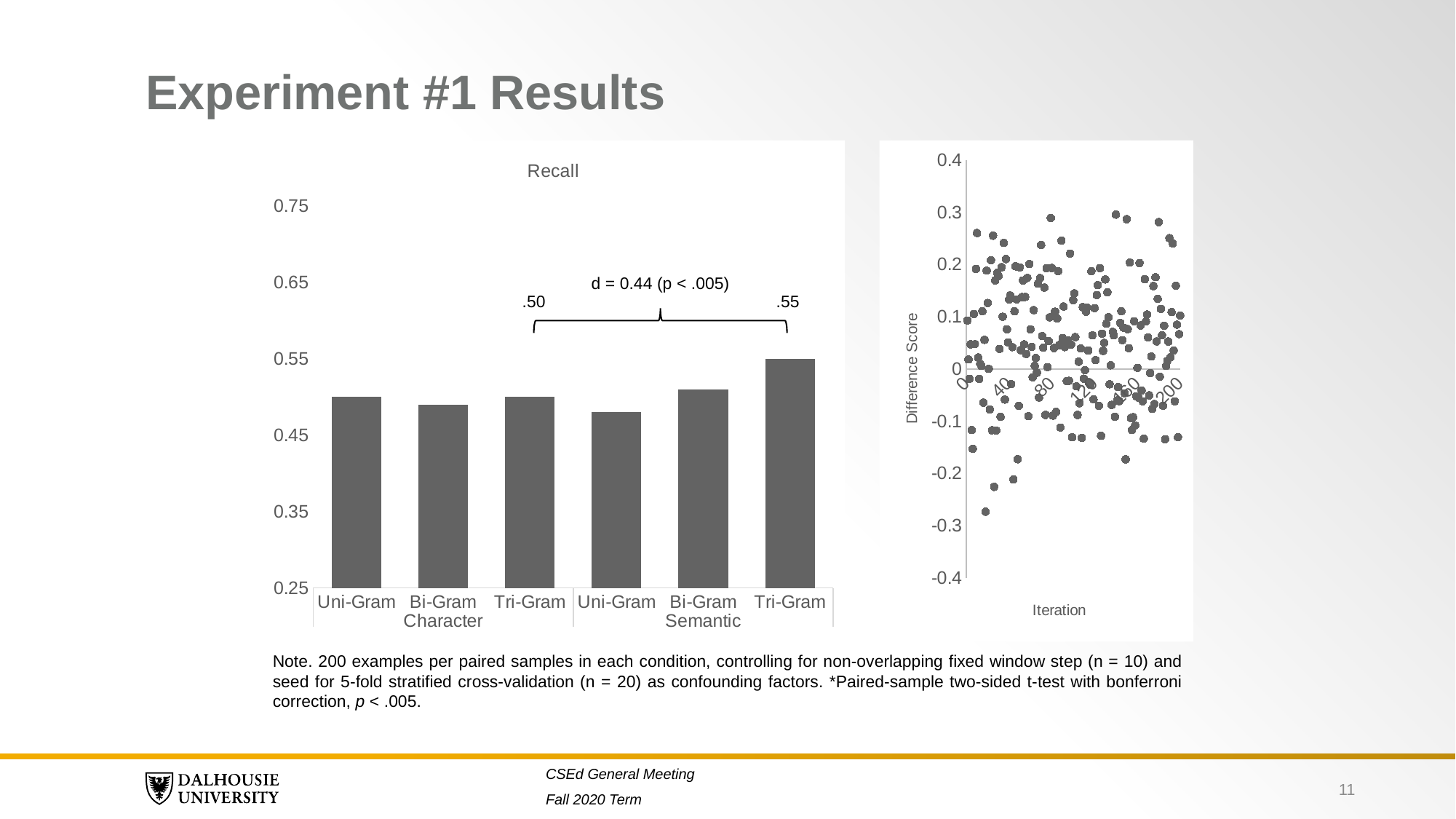

# Experiment #1 Results

### Chart: Recall

| Category |  |
|---|---|
| Uni-Gram | 0.5 |
| Bi-Gram | 0.49 |
| Tri-Gram | 0.5 |
| Uni-Gram | 0.48 |
| Bi-Gram | 0.51 |
| Tri-Gram | 0.55 |
d = 0.44 (p < .005)
.50
.55

### Chart

| Category |  |
|---|---|
Note. 200 examples per paired samples in each condition, controlling for non-overlapping fixed window step (n = 10) and seed for 5-fold stratified cross-validation (n = 20) as confounding factors. *Paired-sample two-sided t-test with bonferroni correction, p < .005.
11
CSEd General Meeting
Fall 2020 Term